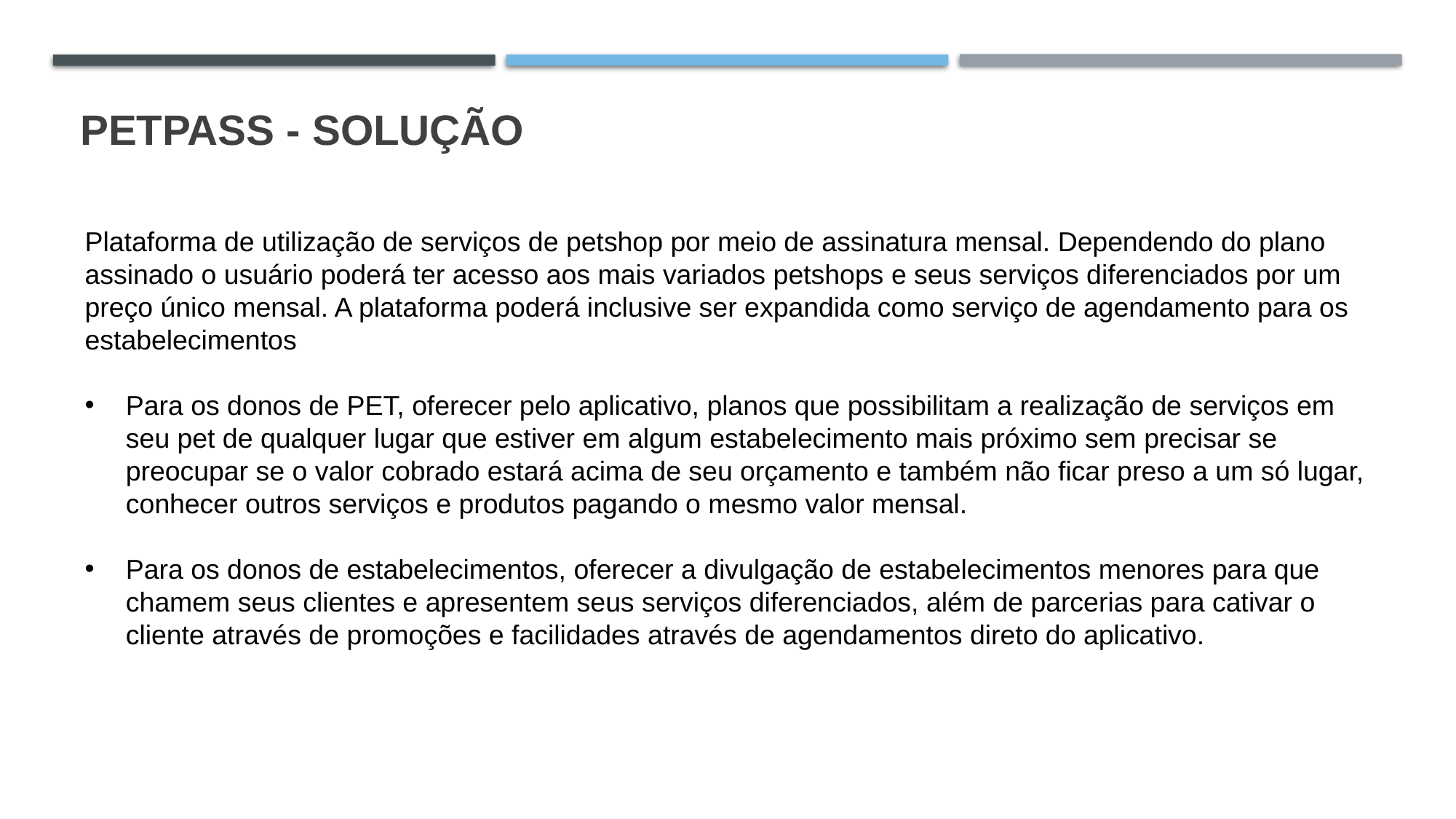

# PETPASS - solução
Plataforma de utilização de serviços de petshop por meio de assinatura mensal. Dependendo do plano assinado o usuário poderá ter acesso aos mais variados petshops e seus serviços diferenciados por um preço único mensal. A plataforma poderá inclusive ser expandida como serviço de agendamento para os estabelecimentos

Para os donos de PET, oferecer pelo aplicativo, planos que possibilitam a realização de serviços em seu pet de qualquer lugar que estiver em algum estabelecimento mais próximo sem precisar se preocupar se o valor cobrado estará acima de seu orçamento e também não ficar preso a um só lugar, conhecer outros serviços e produtos pagando o mesmo valor mensal.

Para os donos de estabelecimentos, oferecer a divulgação de estabelecimentos menores para que chamem seus clientes e apresentem seus serviços diferenciados, além de parcerias para cativar o cliente através de promoções e facilidades através de agendamentos direto do aplicativo.